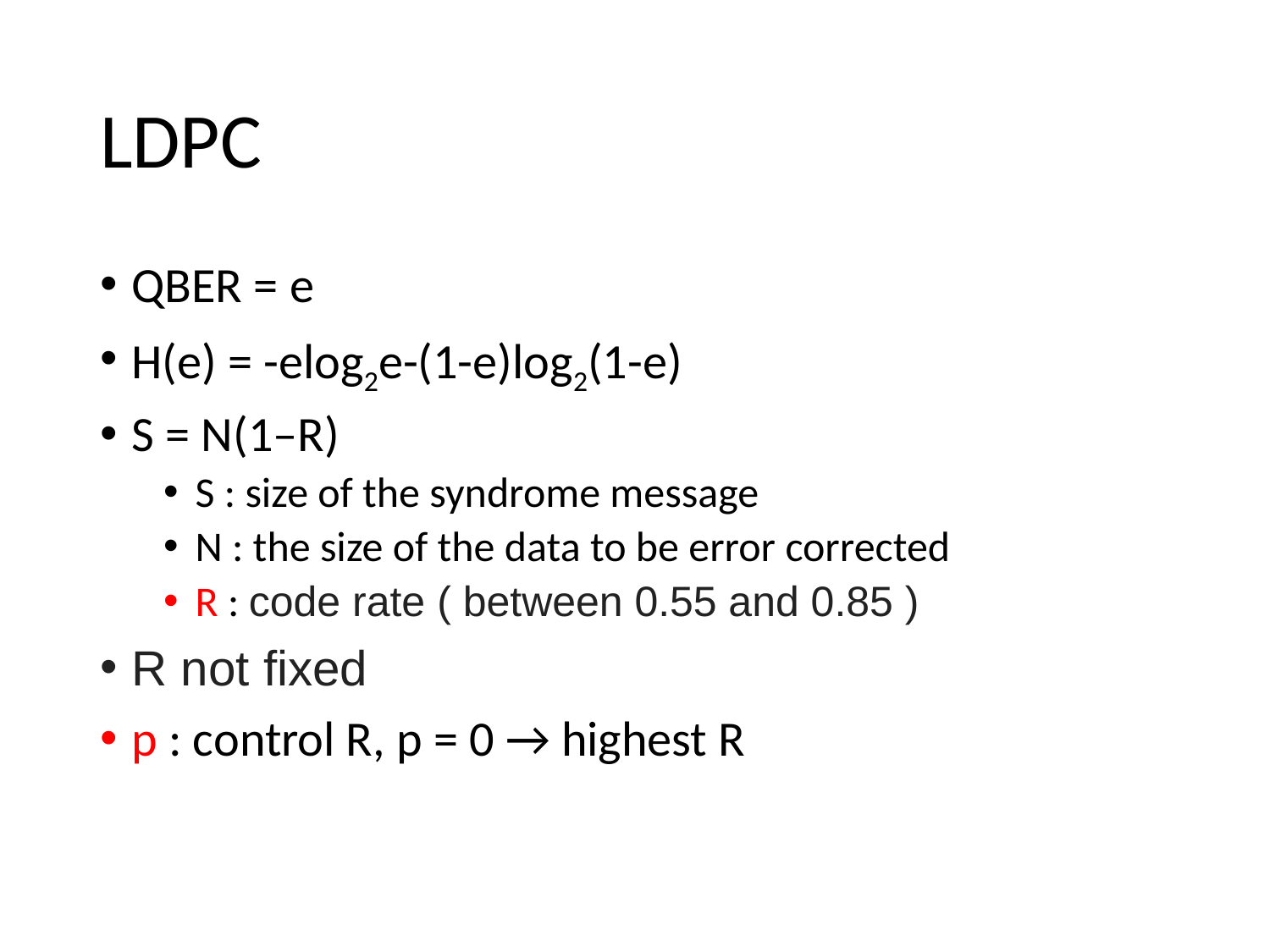

# LDPC
QBER = e
H(e) = -elog2e-(1-e)log2(1-e)
S = N(1–R)
S : size of the syndrome message
N : the size of the data to be error corrected
R : code rate ( between 0.55 and 0.85 )
R not fixed
p : control R, p = 0 → highest R